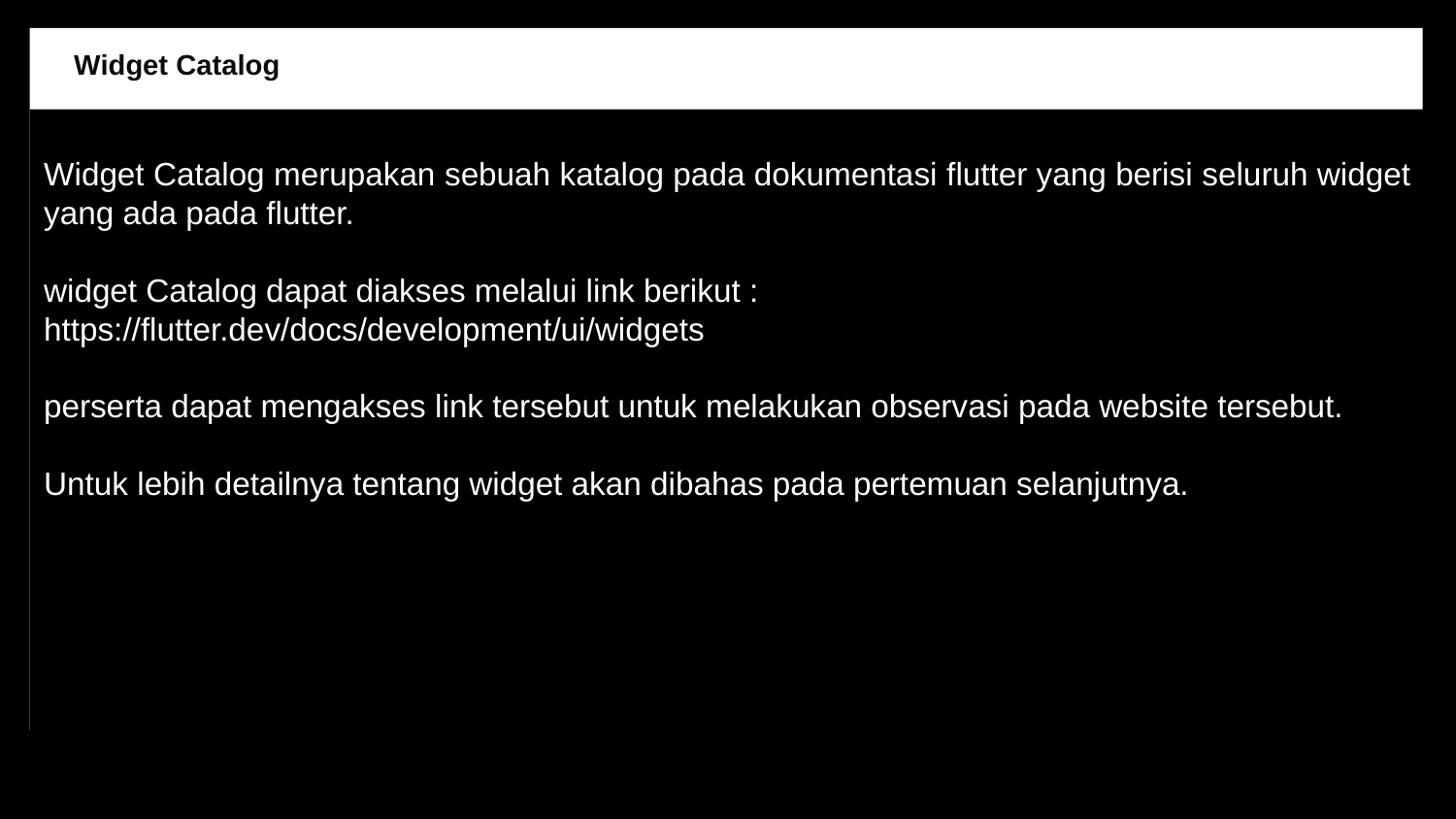

Widget Catalog

Widget Catalog merupakan sebuah katalog pada dokumentasi flutter yang berisi seluruh widget yang ada pada flutter.

widget Catalog dapat diakses melalui link berikut :
https://flutter.dev/docs/development/ui/widgets

perserta dapat mengakses link tersebut untuk melakukan observasi pada website tersebut.

Untuk lebih detailnya tentang widget akan dibahas pada pertemuan selanjutnya.